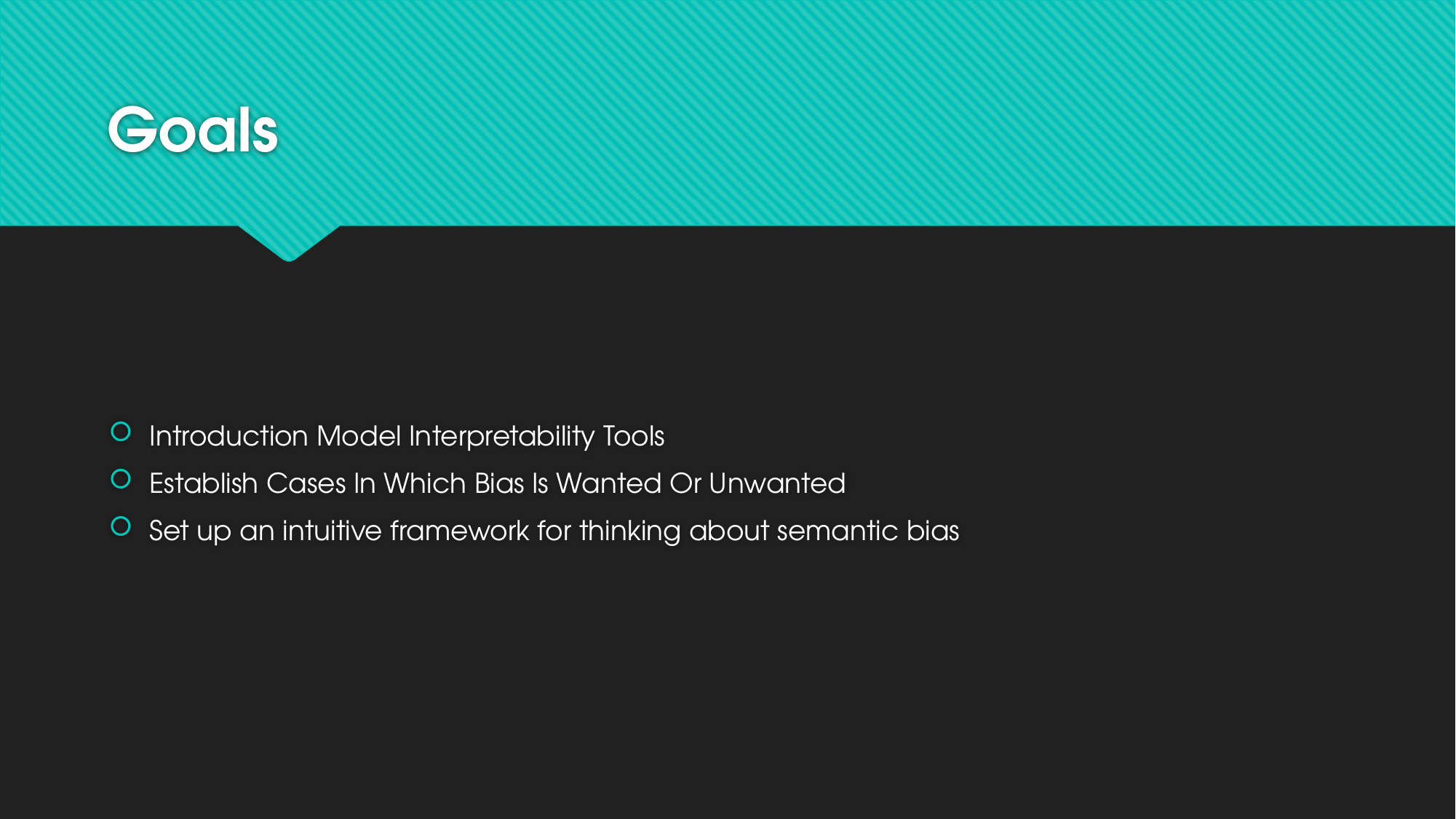

# Goals
Introduction Model Interpretability Tools
Establish Cases In Which Bias Is Wanted Or Unwanted
Set up an intuitive framework for thinking about semantic bias